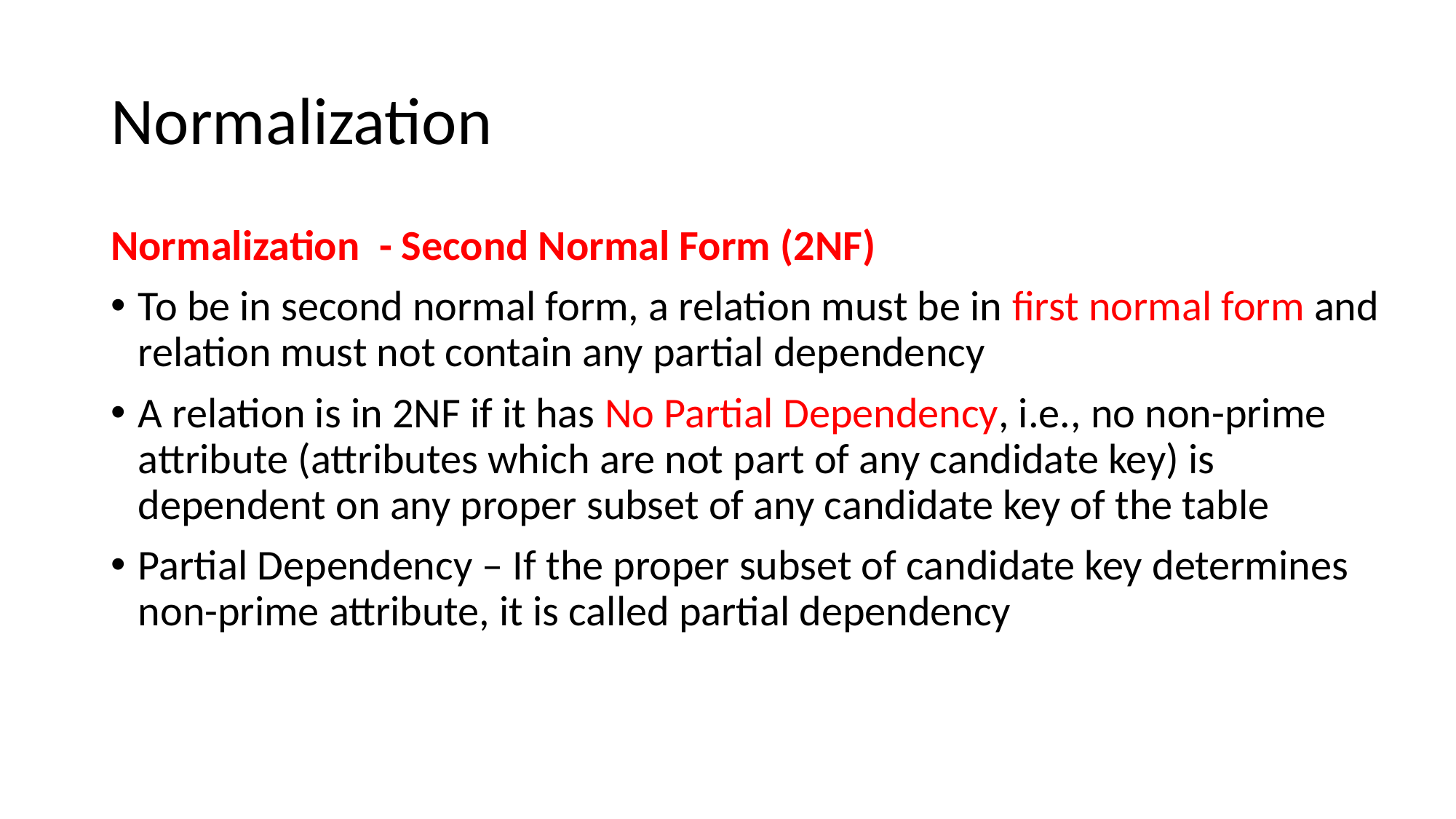

# Normalization
Normalization  - Second Normal Form (2NF)
To be in second normal form, a relation must be in first normal form and relation must not contain any partial dependency
A relation is in 2NF if it has No Partial Dependency, i.e., no non-prime attribute (attributes which are not part of any candidate key) is dependent on any proper subset of any candidate key of the table
Partial Dependency – If the proper subset of candidate key determines non-prime attribute, it is called partial dependency